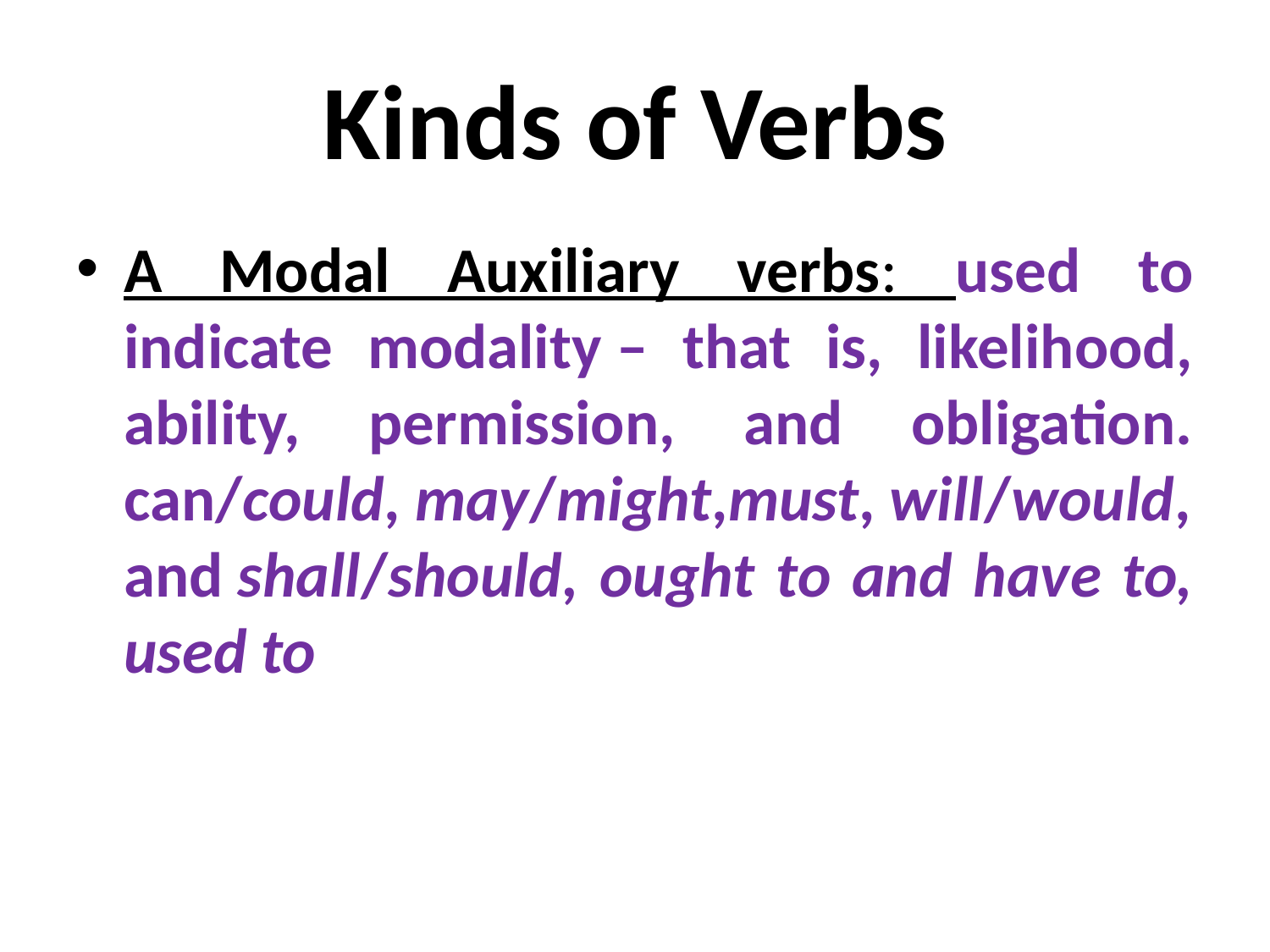

# Kinds of Verbs
A Modal Auxiliary verbs: used to indicate modality – that is, likelihood, ability, permission, and obligation. can/could, may/might,must, will/would, and shall/should, ought to and have to, used to